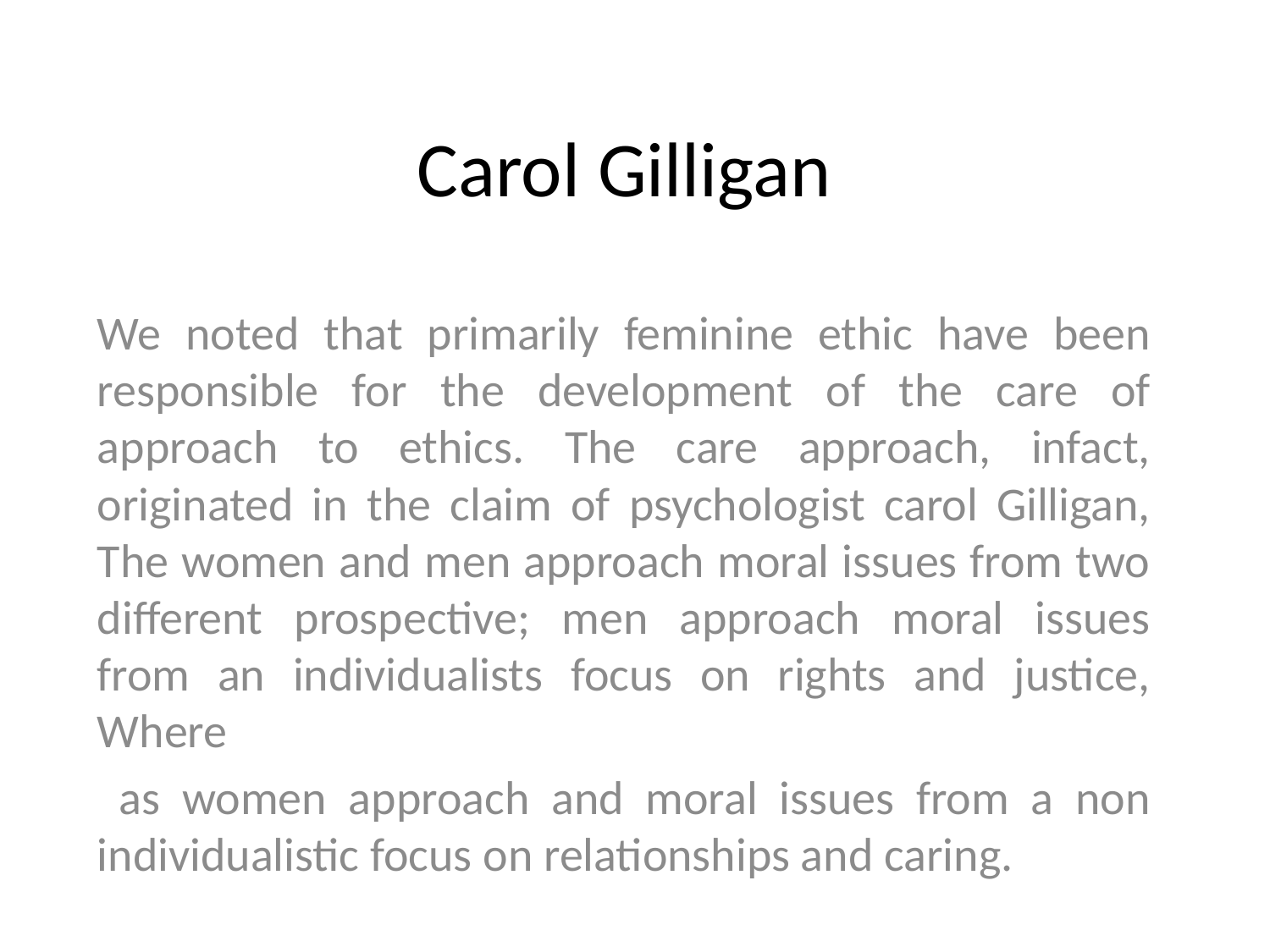

# Carol Gilligan
We noted that primarily feminine ethic have been responsible for the development of the care of approach to ethics. The care approach, infact, originated in the claim of psychologist carol Gilligan, The women and men approach moral issues from two different prospective; men approach moral issues from an individualists focus on rights and justice, Where
 as women approach and moral issues from a non individualistic focus on relationships and caring.